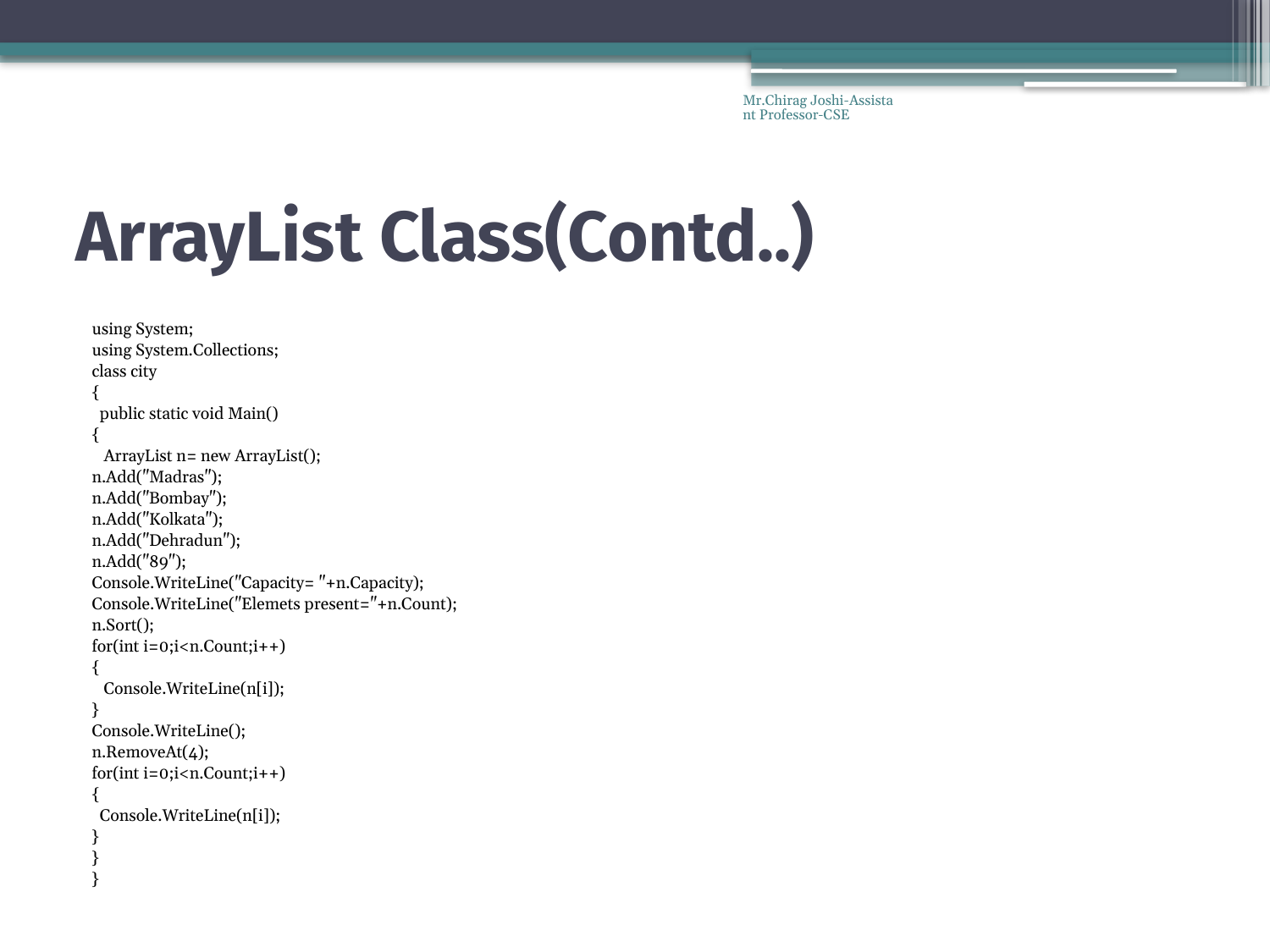

Mr.Chirag Joshi-Assistant Professor-CSE
# ArrayList Class(Contd..)
using System;
using System.Collections;
class city
{
  public static void Main()
{
   ArrayList n= new ArrayList();
n.Add("Madras");
n.Add("Bombay");
n.Add("Kolkata");
n.Add("Dehradun");
n.Add("89");
Console.WriteLine("Capacity= "+n.Capacity);
Console.WriteLine("Elemets present="+n.Count);
n.Sort();
for(int i=0;i<n.Count;i++)
{
   Console.WriteLine(n[i]);
}
Console.WriteLine();
n.RemoveAt(4);
for(int i=0;i<n.Count;i++)
{
  Console.WriteLine(n[i]);
}
}
}